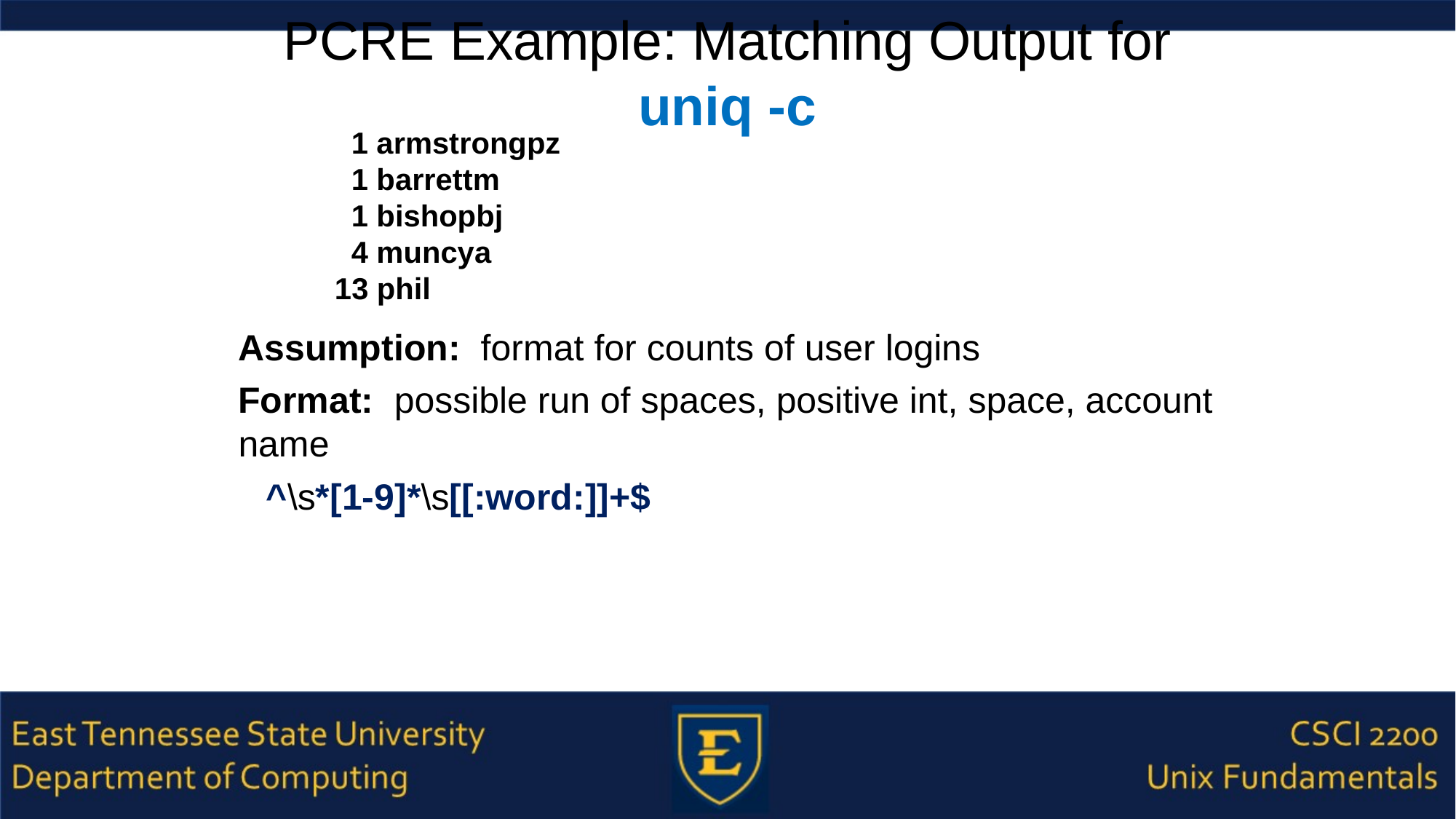

# PCRE Example: Matching Output for uniq -c
       1 armstrongpz
       1 barrettm
       1 bishopbj
       4 muncya
     13 phil
Assumption:  format for counts of user logins
Format:  possible run of spaces, positive int, space, account name
^\s*[1-9]*\s[[:word:]]+$